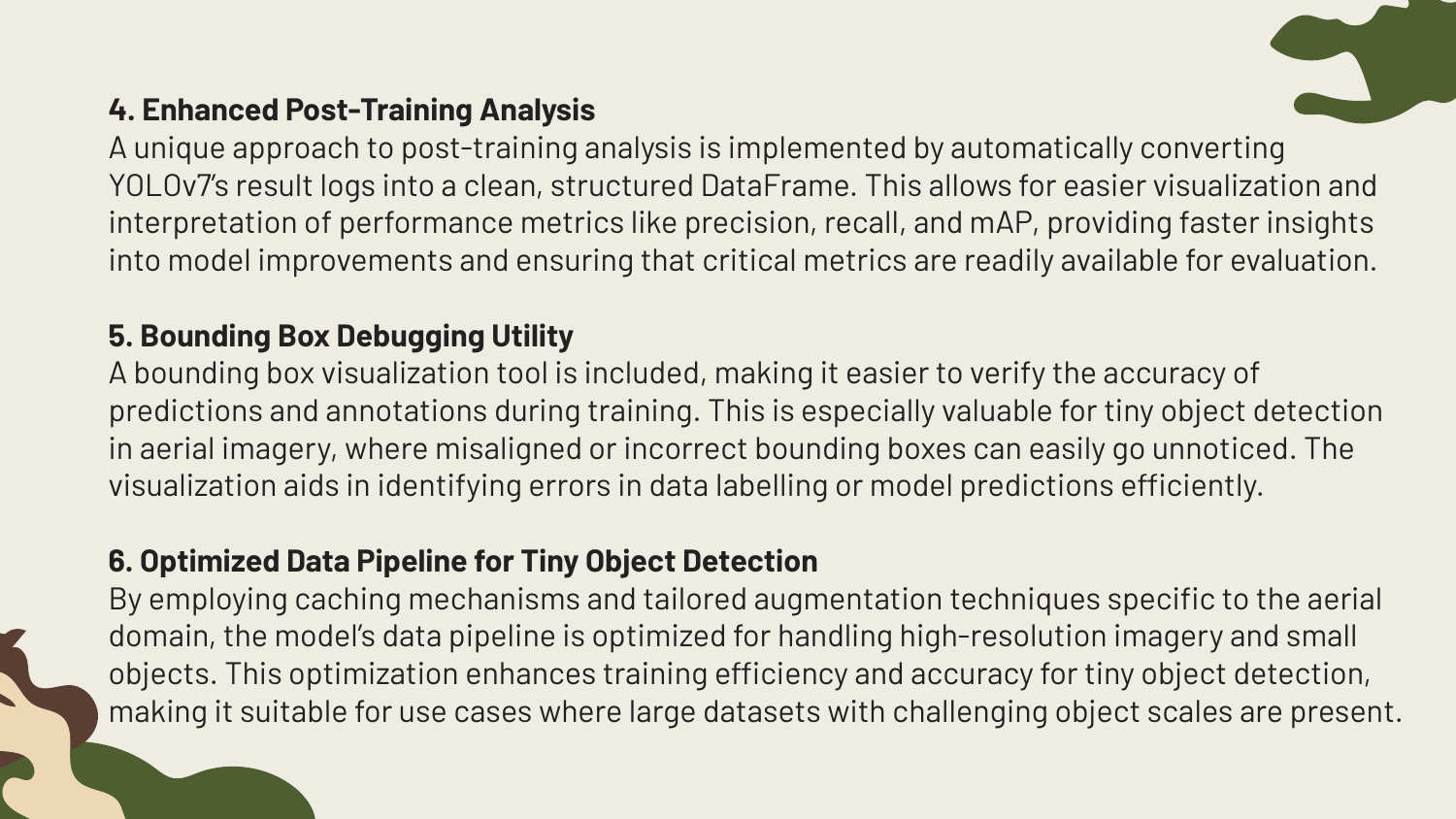

4. Enhanced Post-Training Analysis
A unique approach to post-training analysis is implemented by automatically converting YOLOv7’s result logs into a clean, structured DataFrame. This allows for easier visualization and interpretation of performance metrics like precision, recall, and mAP, providing faster insights into model improvements and ensuring that critical metrics are readily available for evaluation.

5. Bounding Box Debugging Utility
A bounding box visualization tool is included, making it easier to verify the accuracy of predictions and annotations during training. This is especially valuable for tiny object detection in aerial imagery, where misaligned or incorrect bounding boxes can easily go unnoticed. The visualization aids in identifying errors in data labelling or model predictions efficiently.

6. Optimized Data Pipeline for Tiny Object Detection
By employing caching mechanisms and tailored augmentation techniques specific to the aerial domain, the model’s data pipeline is optimized for handling high-resolution imagery and small objects. This optimization enhances training efficiency and accuracy for tiny object detection, making it suitable for use cases where large datasets with challenging object scales are present.